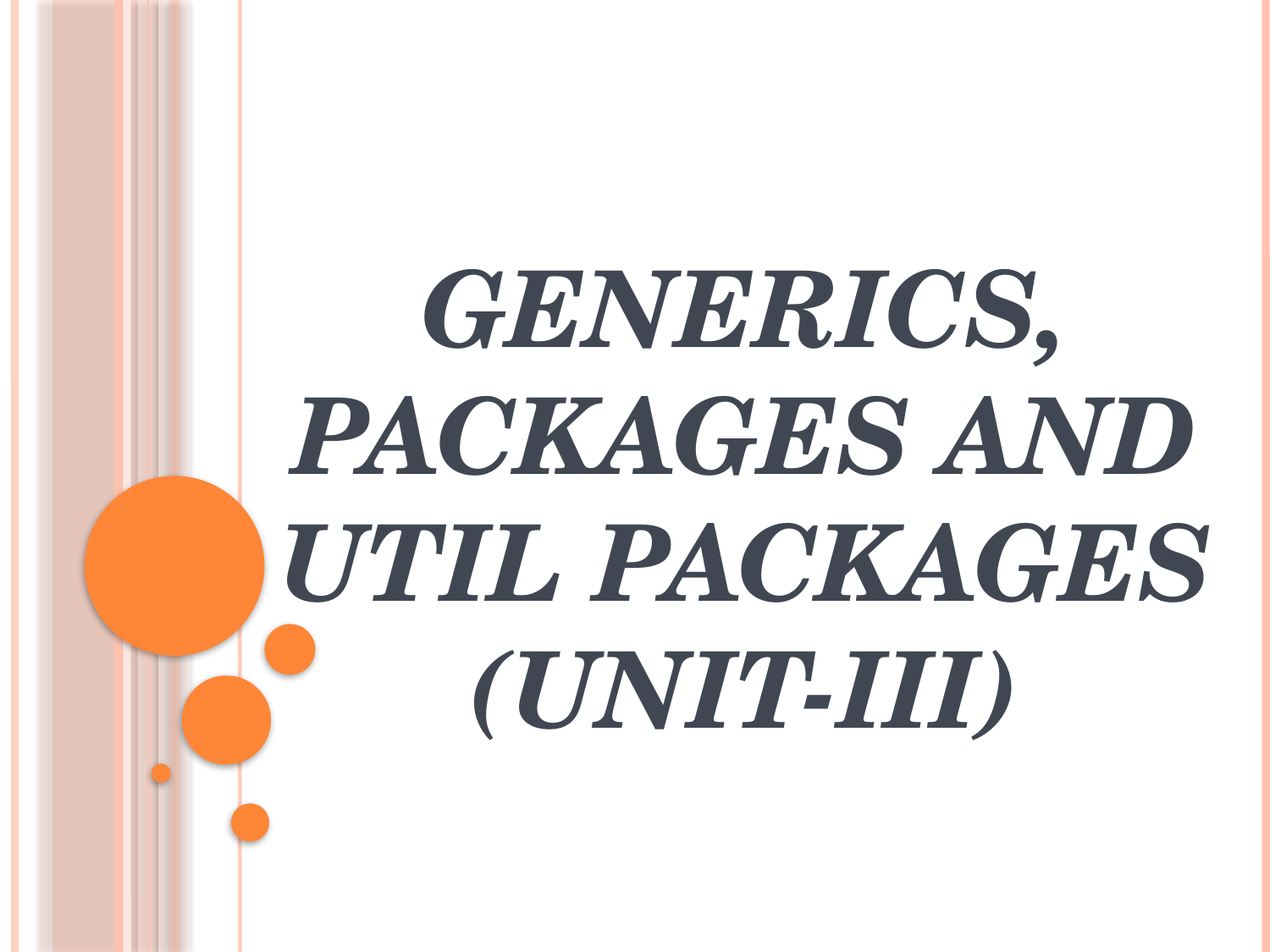

# Generics, Packages and Util Packages (UNIT-III)